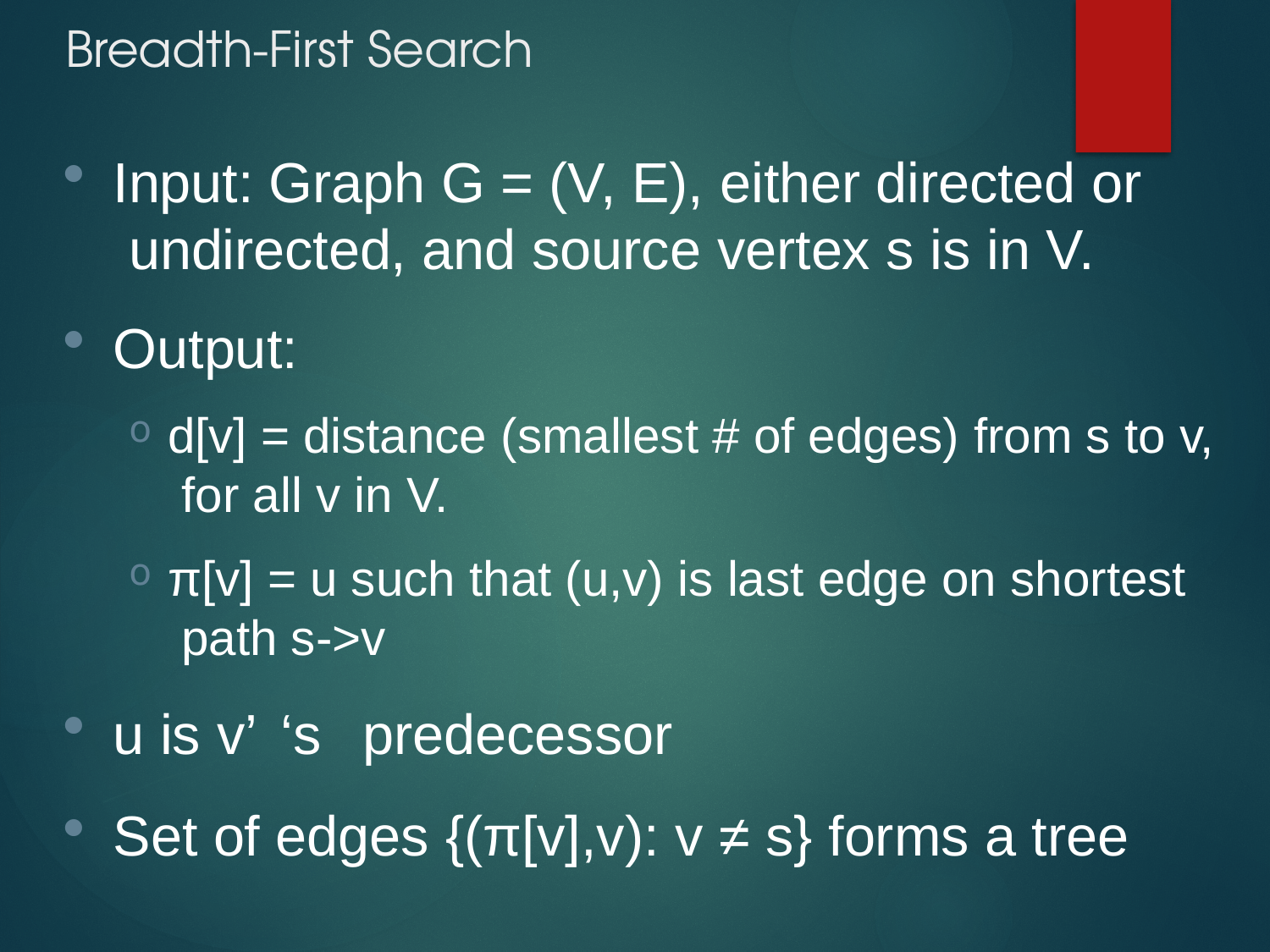

# Breadth-First Search
Input: Graph G = (V, E), either directed or  undirected, and source vertex s is in V.
Output:
d[v] = distance (smallest # of edges) from s to v,  for all v in V.
π[v] = u such that (u,v) is last edge on shortest  path s->v
u is v’    ‘s   predecessor
Set of edges {(π[v],v): v ≠ s} forms a tree